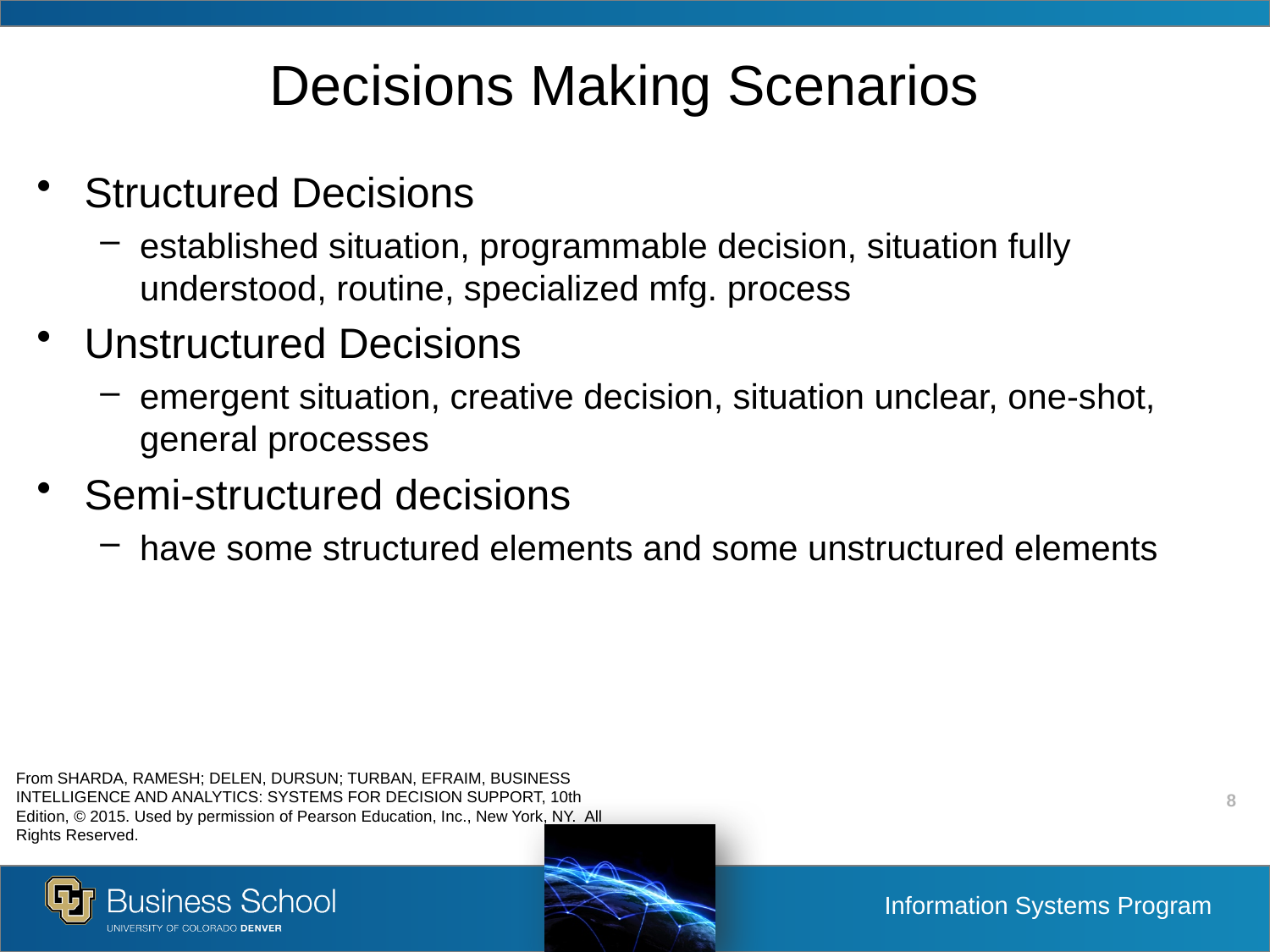

# Decisions Making Scenarios
Structured Decisions
established situation, programmable decision, situation fully understood, routine, specialized mfg. process
Unstructured Decisions
emergent situation, creative decision, situation unclear, one-shot, general processes
Semi-structured decisions
have some structured elements and some unstructured elements
From SHARDA, RAMESH; DELEN, DURSUN; TURBAN, EFRAIM, BUSINESS INTELLIGENCE AND ANALYTICS: SYSTEMS FOR DECISION SUPPORT, 10th Edition, © 2015. Used by permission of Pearson Education, Inc., New York, NY.  All Rights Reserved.